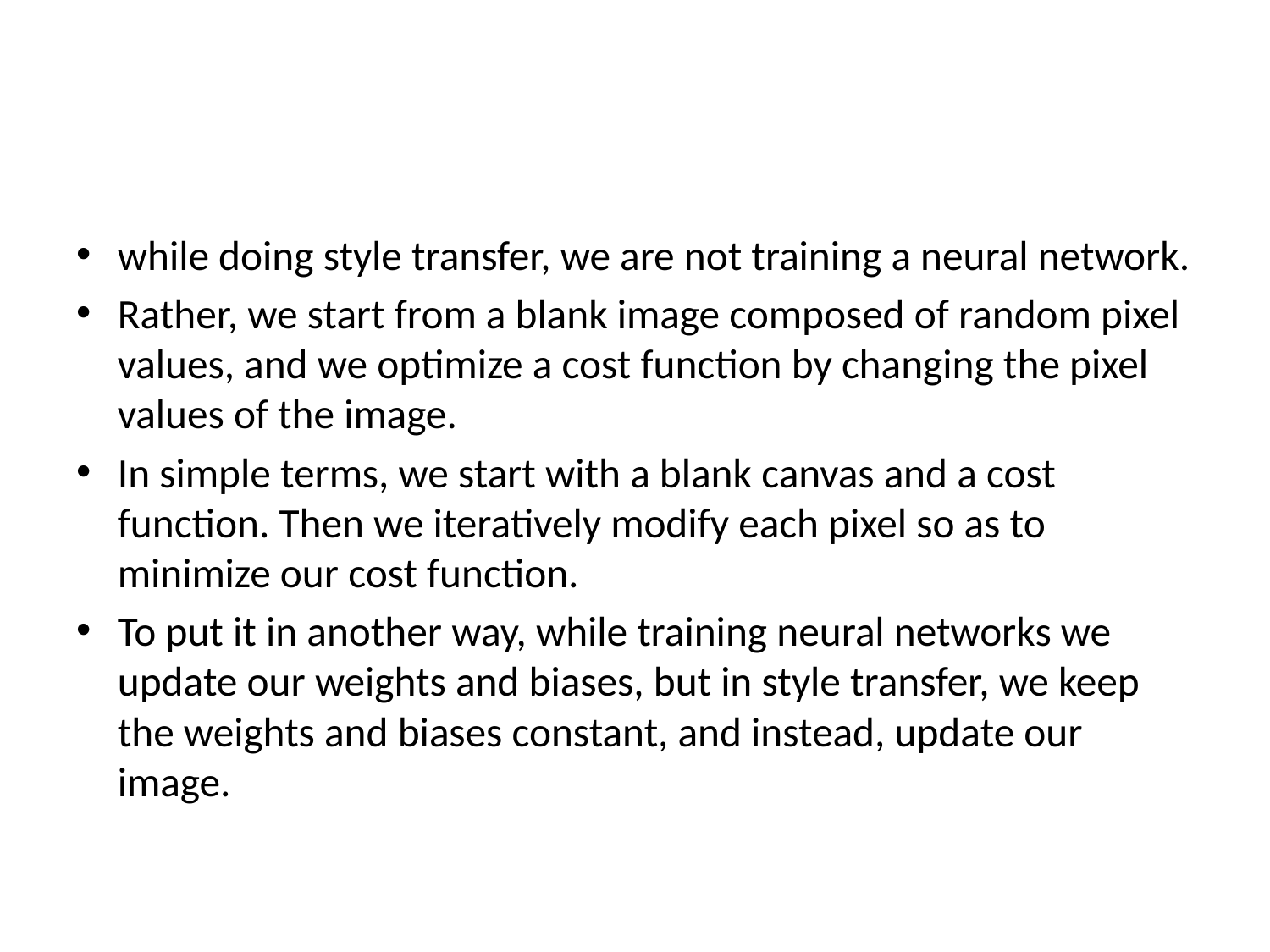

#
while doing style transfer, we are not training a neural network.
Rather, we start from a blank image composed of random pixel values, and we optimize a cost function by changing the pixel values of the image.
In simple terms, we start with a blank canvas and a cost function. Then we iteratively modify each pixel so as to minimize our cost function.
To put it in another way, while training neural networks we update our weights and biases, but in style transfer, we keep the weights and biases constant, and instead, update our image.